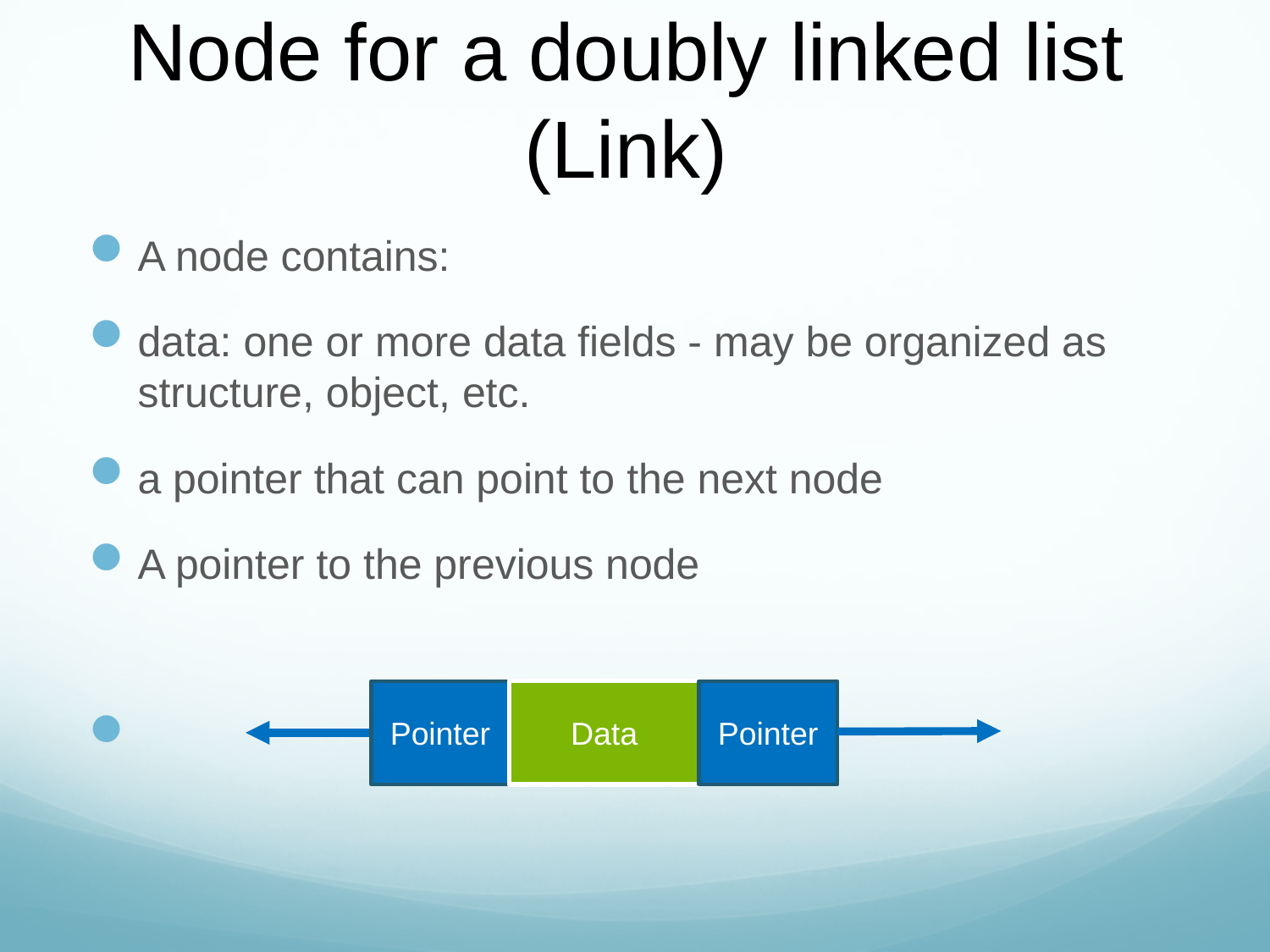

# Node for a doubly linked list (Link)
A node contains:
data: one or more data fields - may be organized as structure, object, etc.
a pointer that can point to the next node
A pointer to the previous node

Pointer
Data
Pointer